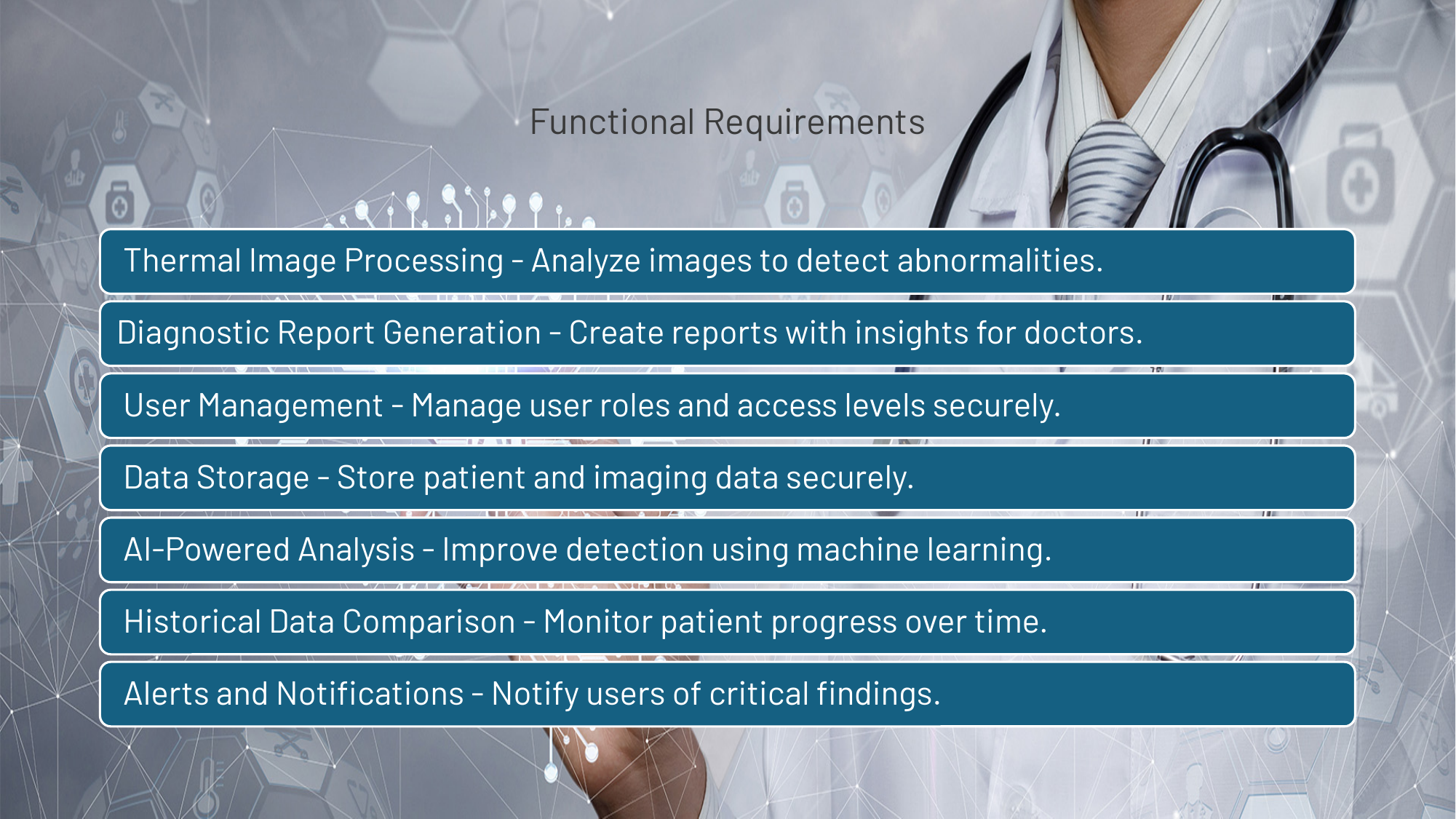

# Functional Requirements
 Thermal Image Processing - Analyze images to detect abnormalities.
Diagnostic Report Generation - Create reports with insights for doctors.
 User Management - Manage user roles and access levels securely.
 Data Storage - Store patient and imaging data securely.
 AI-Powered Analysis - Improve detection using machine learning.
 Historical Data Comparison - Monitor patient progress over time.
 Alerts and Notifications - Notify users of critical findings.